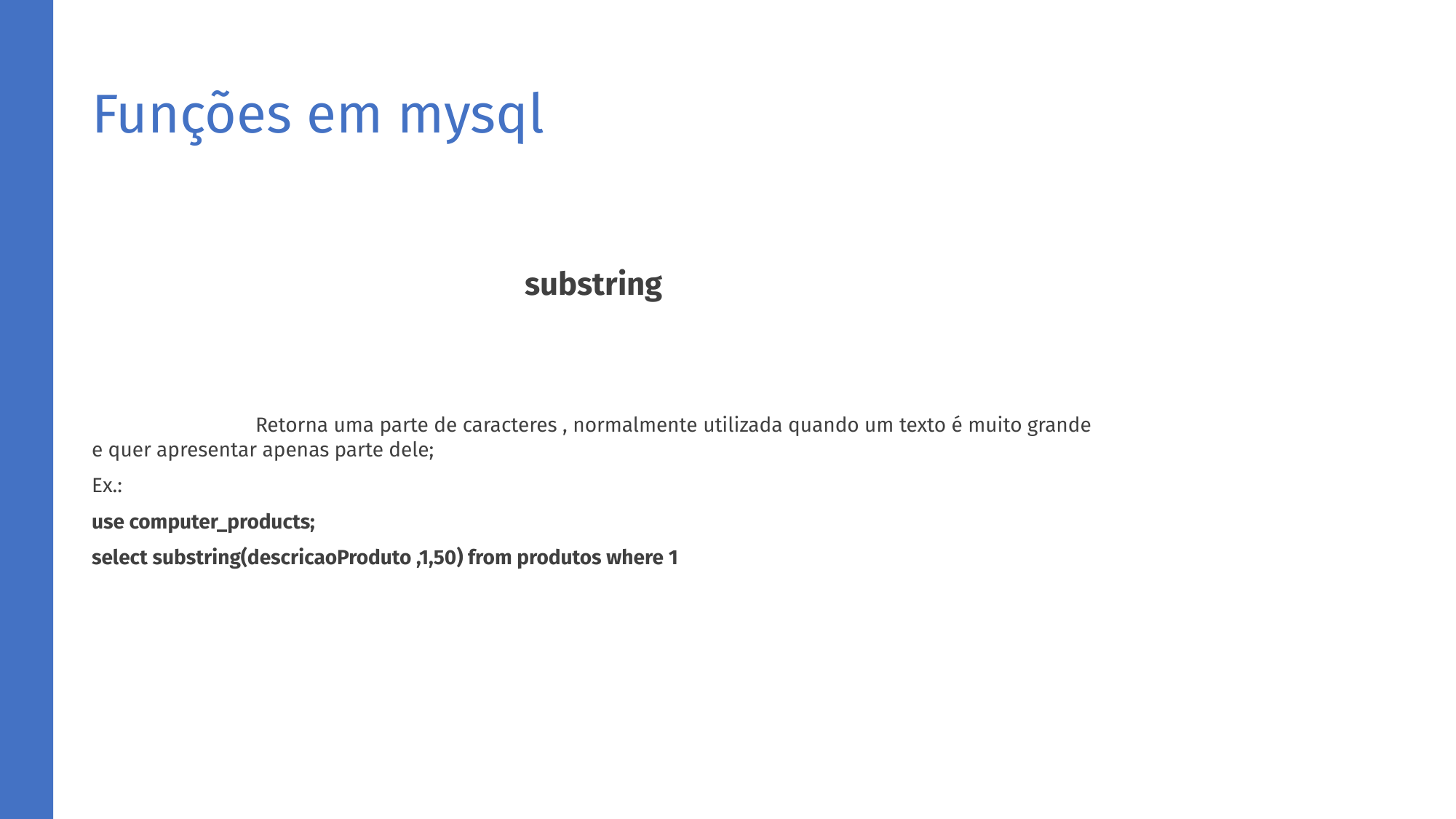

# Funções em mysql
substring

		Retorna uma parte de caracteres , normalmente utilizada quando um texto é muito grande e quer apresentar apenas parte dele;
Ex.:
use computer_products;
select substring(descricaoProduto ,1,50) from produtos where 1